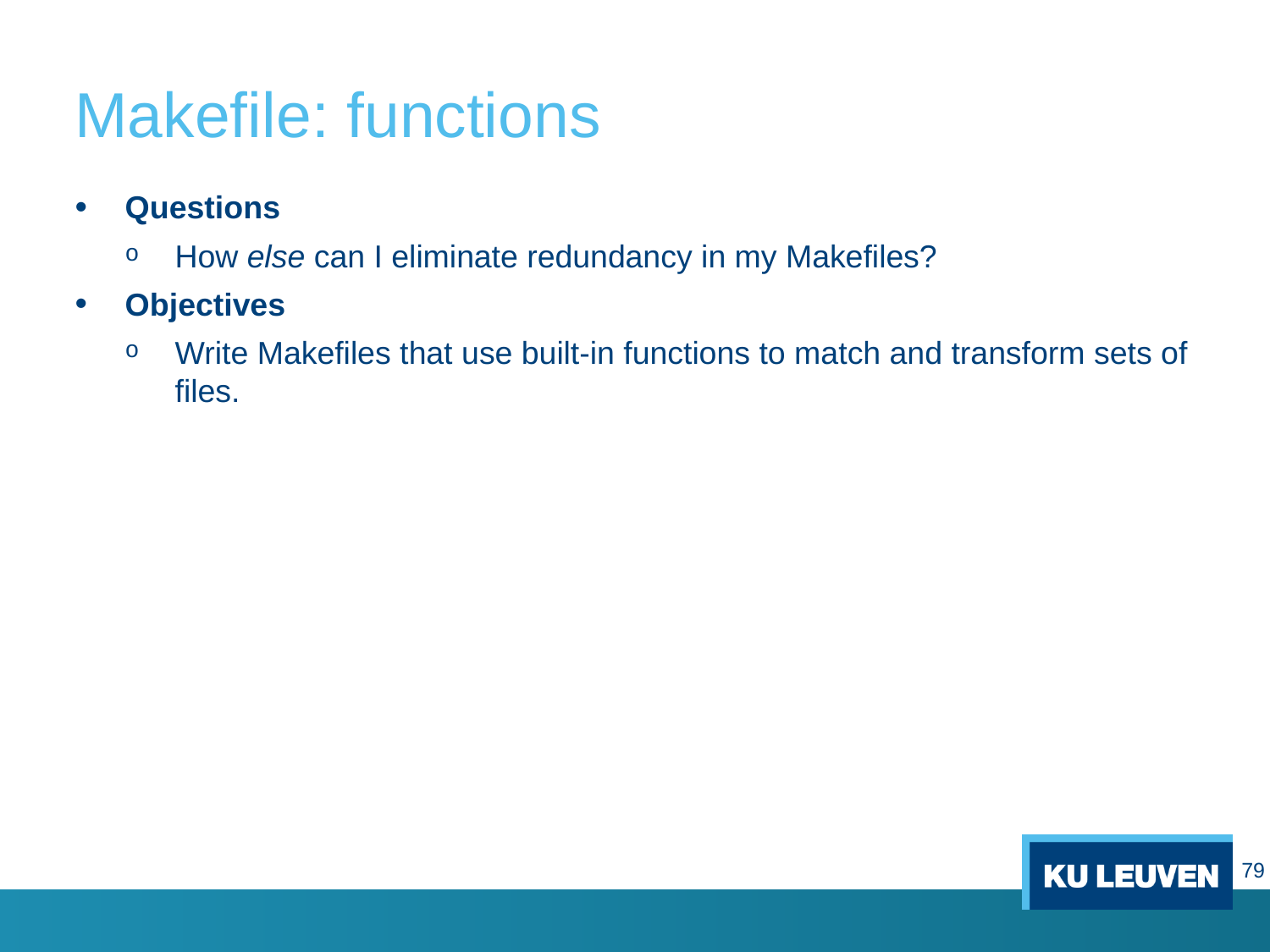

# Makefile: functions
Questions
How else can I eliminate redundancy in my Makefiles?
Objectives
Write Makefiles that use built-in functions to match and transform sets of files.
79